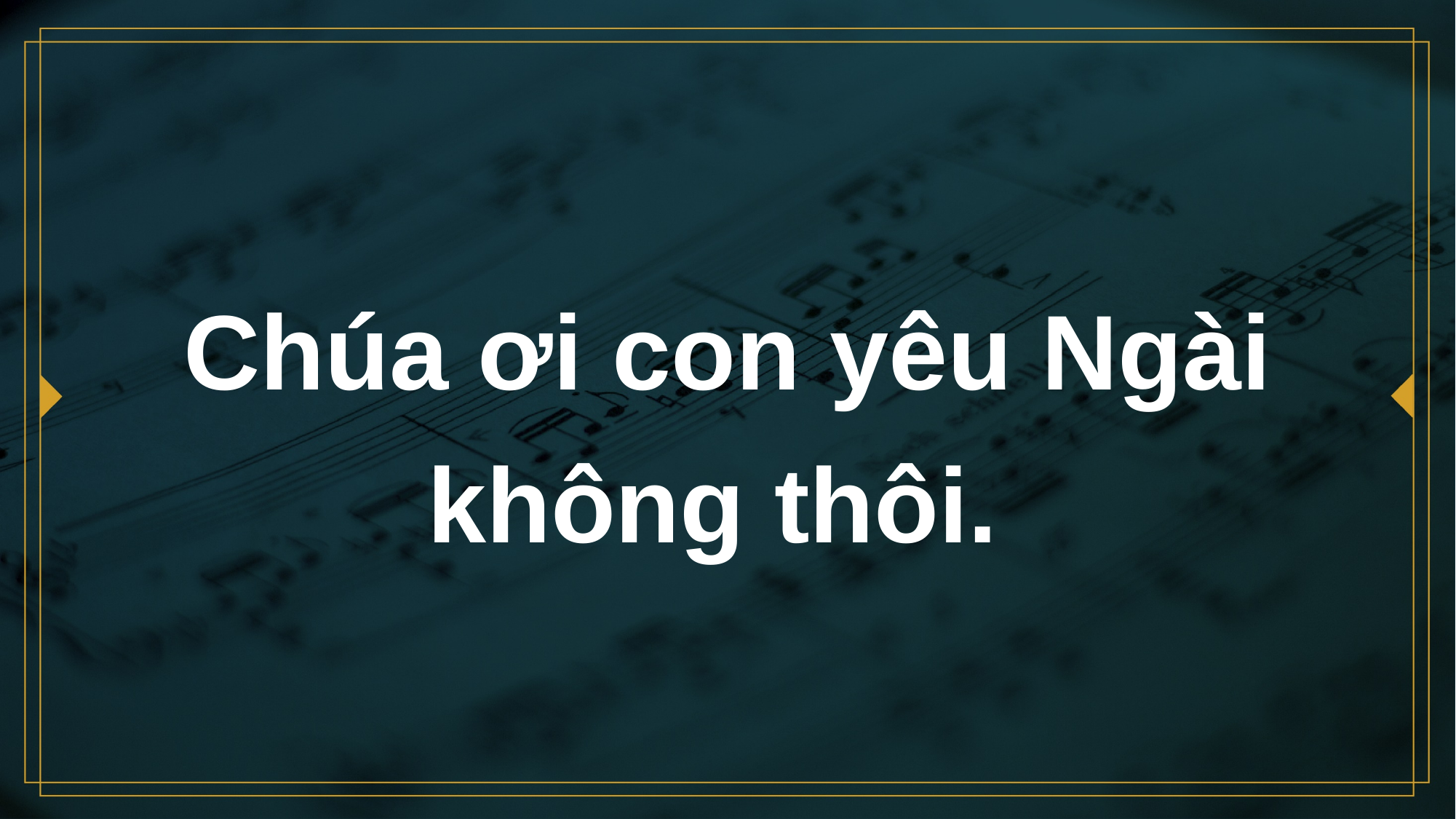

# Chúa ơi con yêu Ngài không thôi.